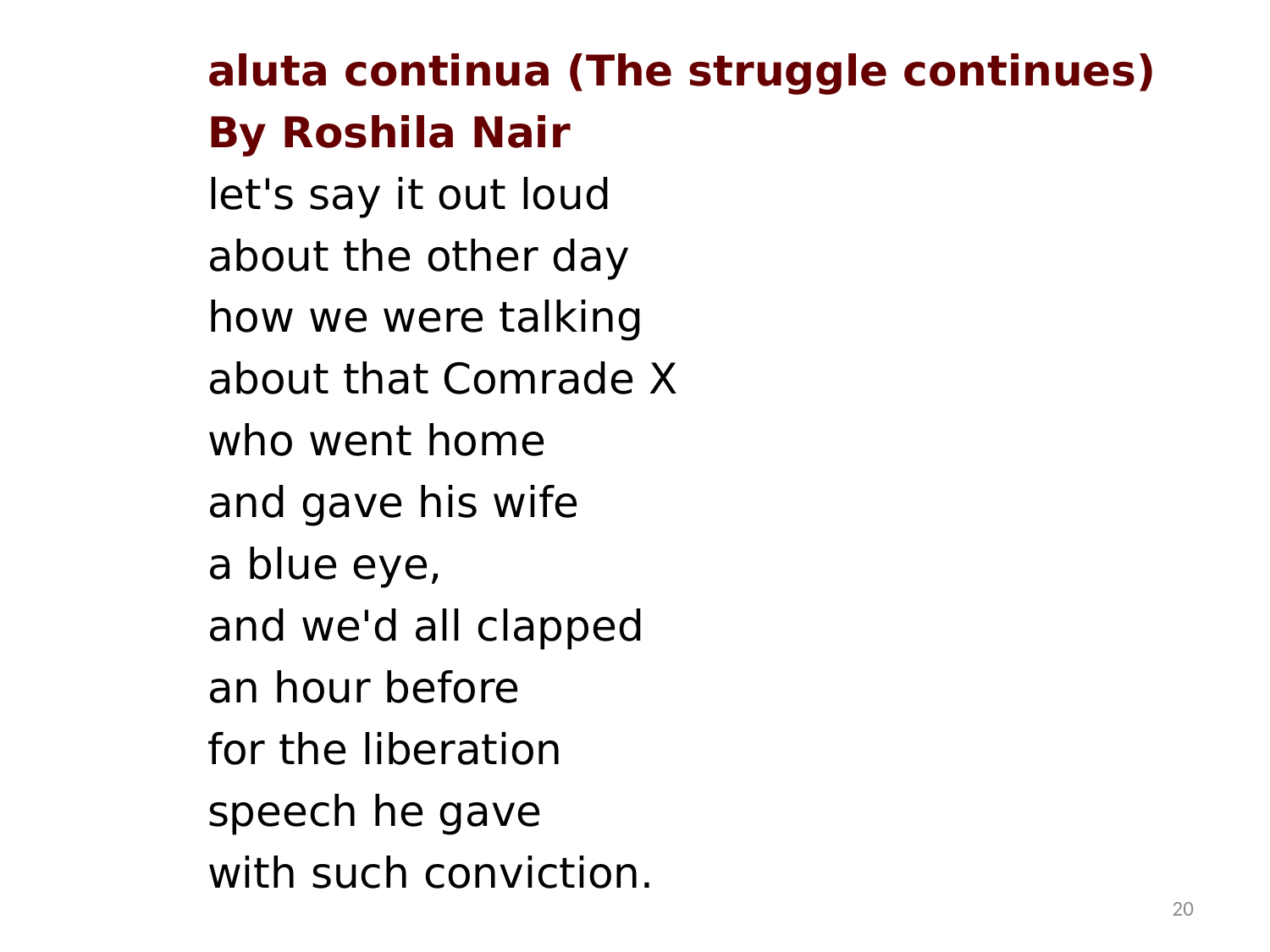

aluta continua (The struggle continues)
By Roshila Nair
let's say it out loud
about the other day
how we were talking
about that Comrade X
who went home
and gave his wife
a blue eye,
and we'd all clapped
an hour before
for the liberation
speech he gave
with such conviction.
20